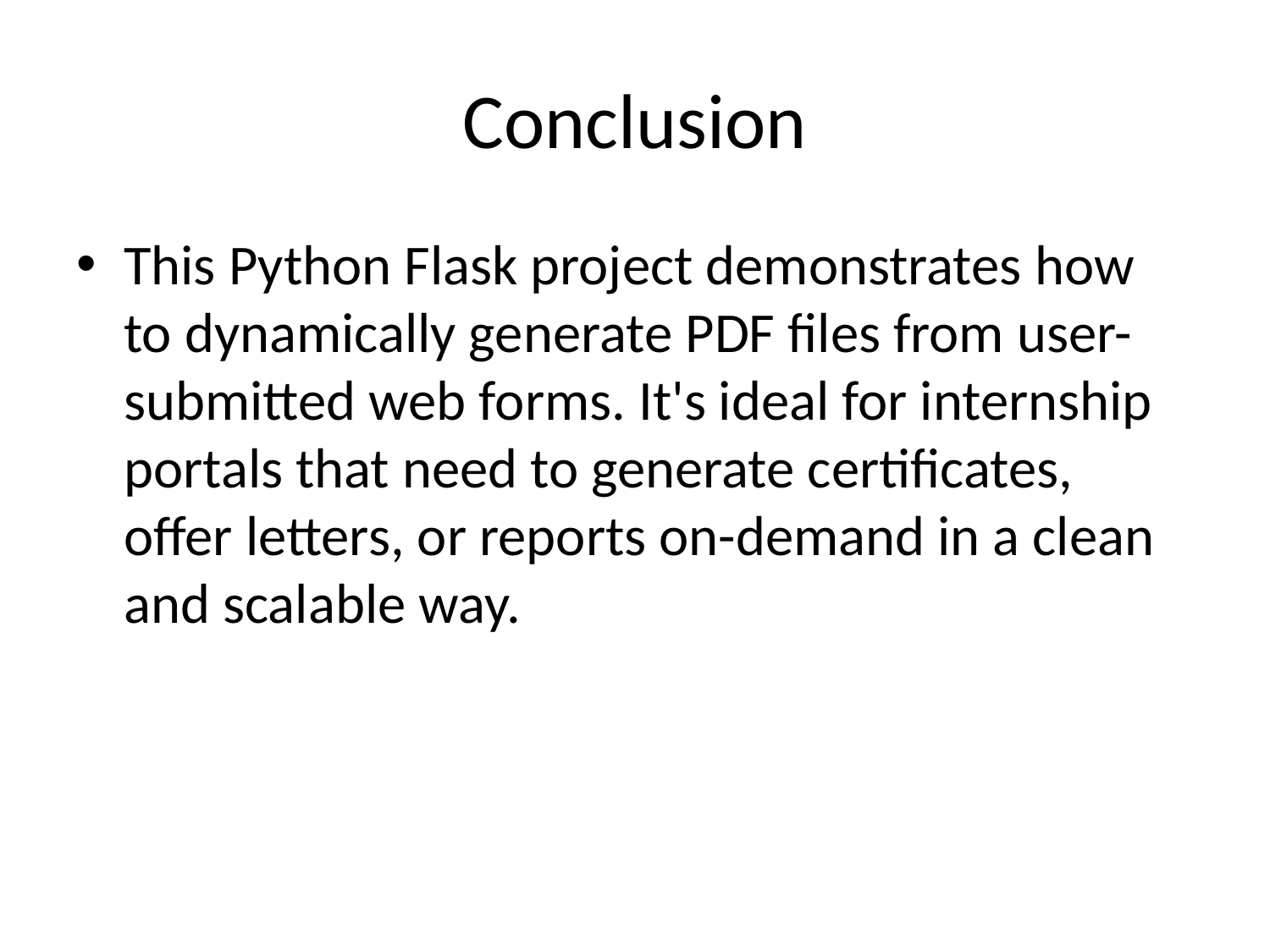

# Conclusion
This Python Flask project demonstrates how to dynamically generate PDF files from user-submitted web forms. It's ideal for internship portals that need to generate certificates, offer letters, or reports on-demand in a clean and scalable way.